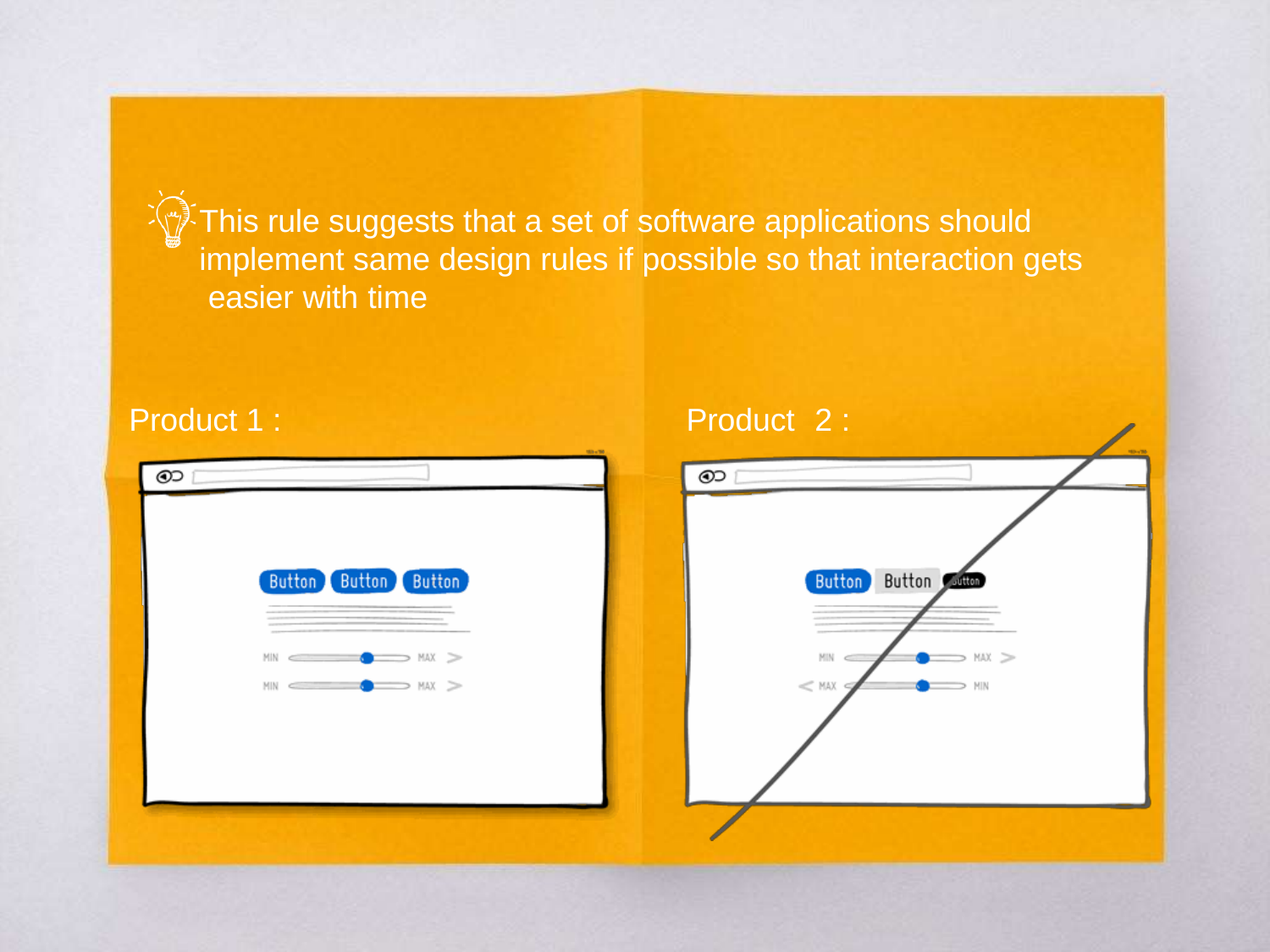

# This rule suggests that a set of software applications should  implement same design rules if possible so that interaction gets  easier with time
Product 1 :
Product	2 :